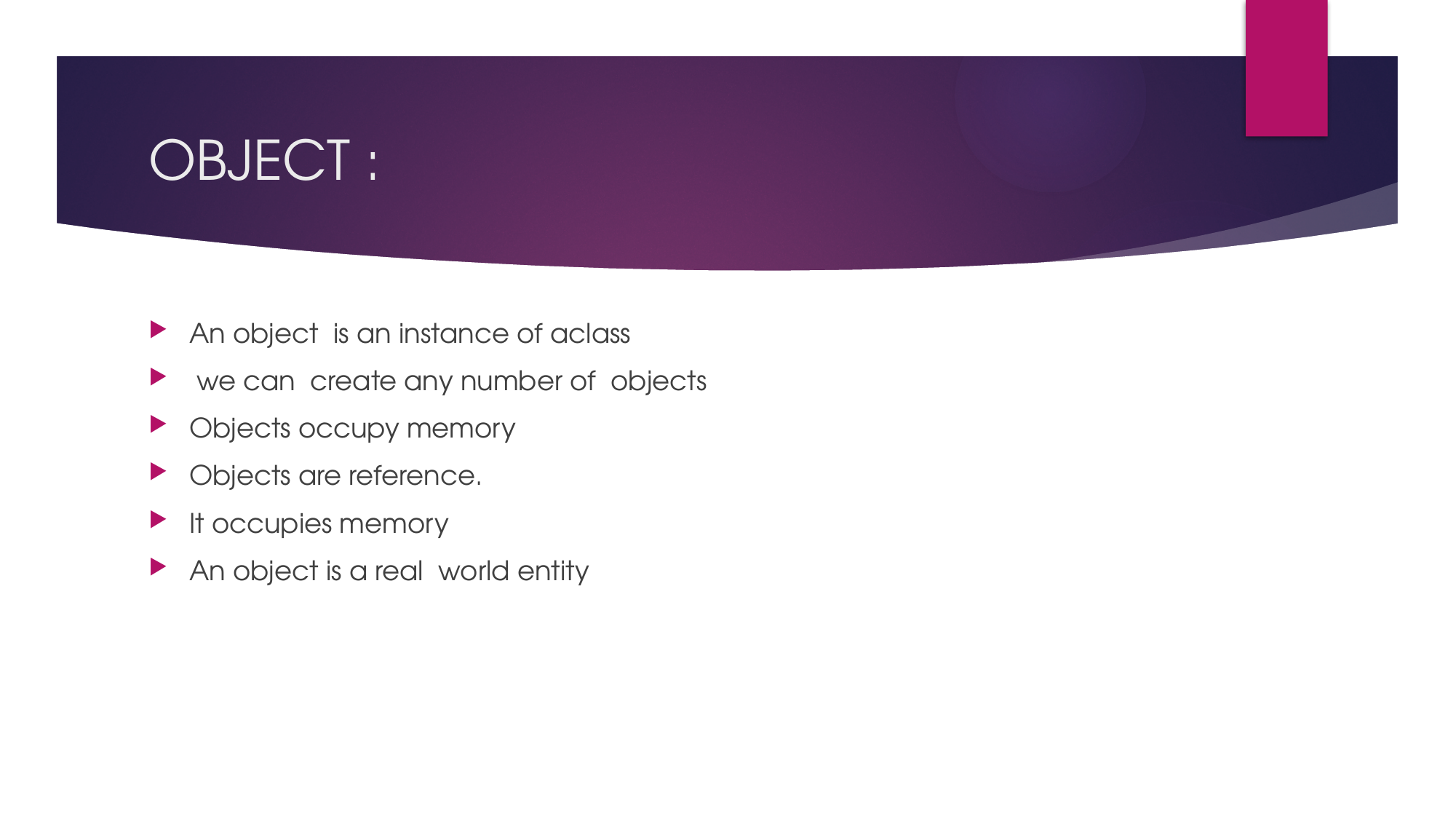

# OBJECT :
An object  is an instance of aclass
 we can  create any number of  objects
Objects occupy memory
Objects are reference.
It occupies memory
An object is a real  world entity